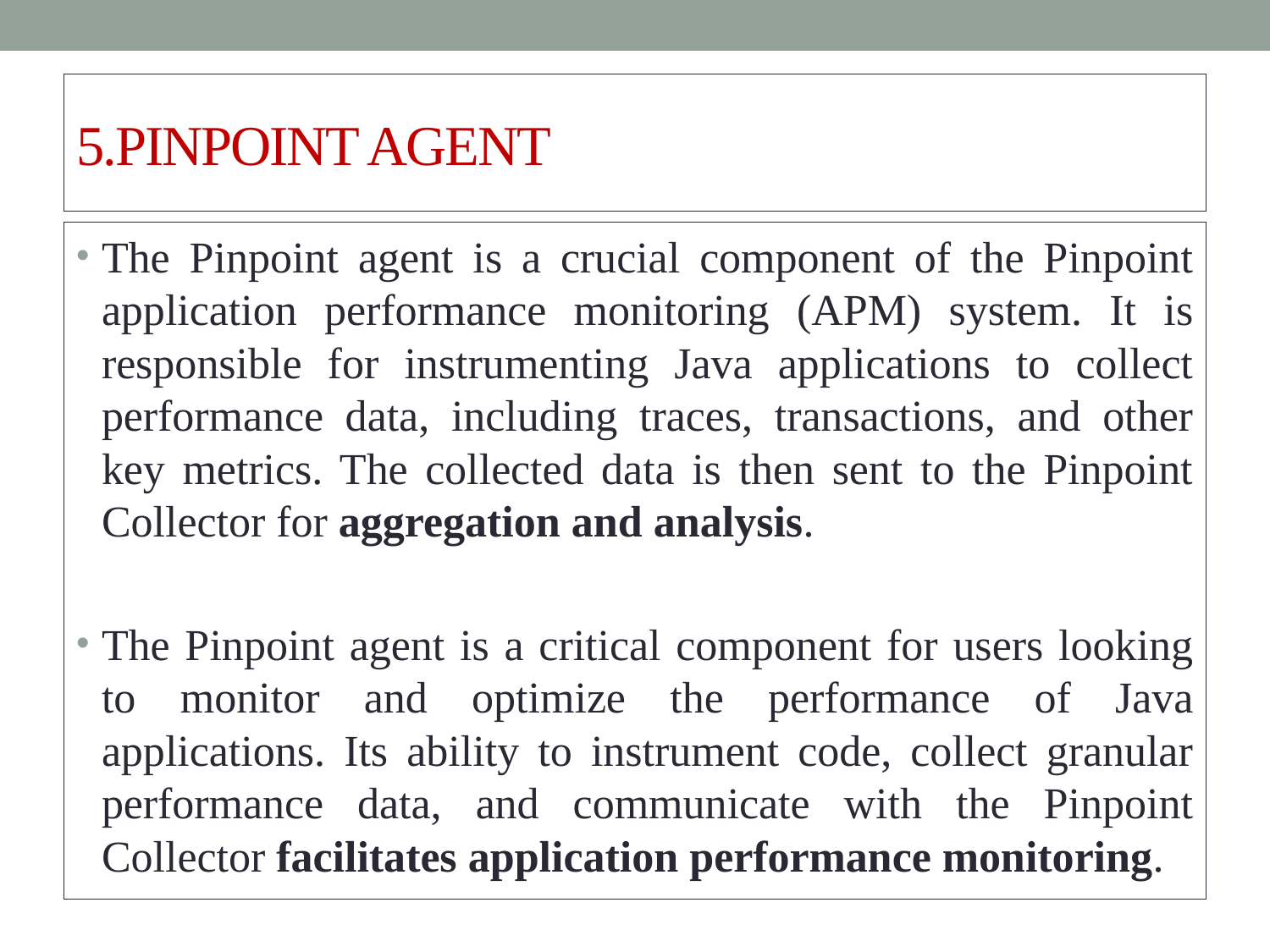

# 5.PINPOINT AGENT
The Pinpoint agent is a crucial component of the Pinpoint application performance monitoring (APM) system. It is responsible for instrumenting Java applications to collect performance data, including traces, transactions, and other key metrics. The collected data is then sent to the Pinpoint Collector for aggregation and analysis.

The Pinpoint agent is a critical component for users looking to monitor and optimize the performance of Java applications. Its ability to instrument code, collect granular performance data, and communicate with the Pinpoint Collector facilitates application performance monitoring.